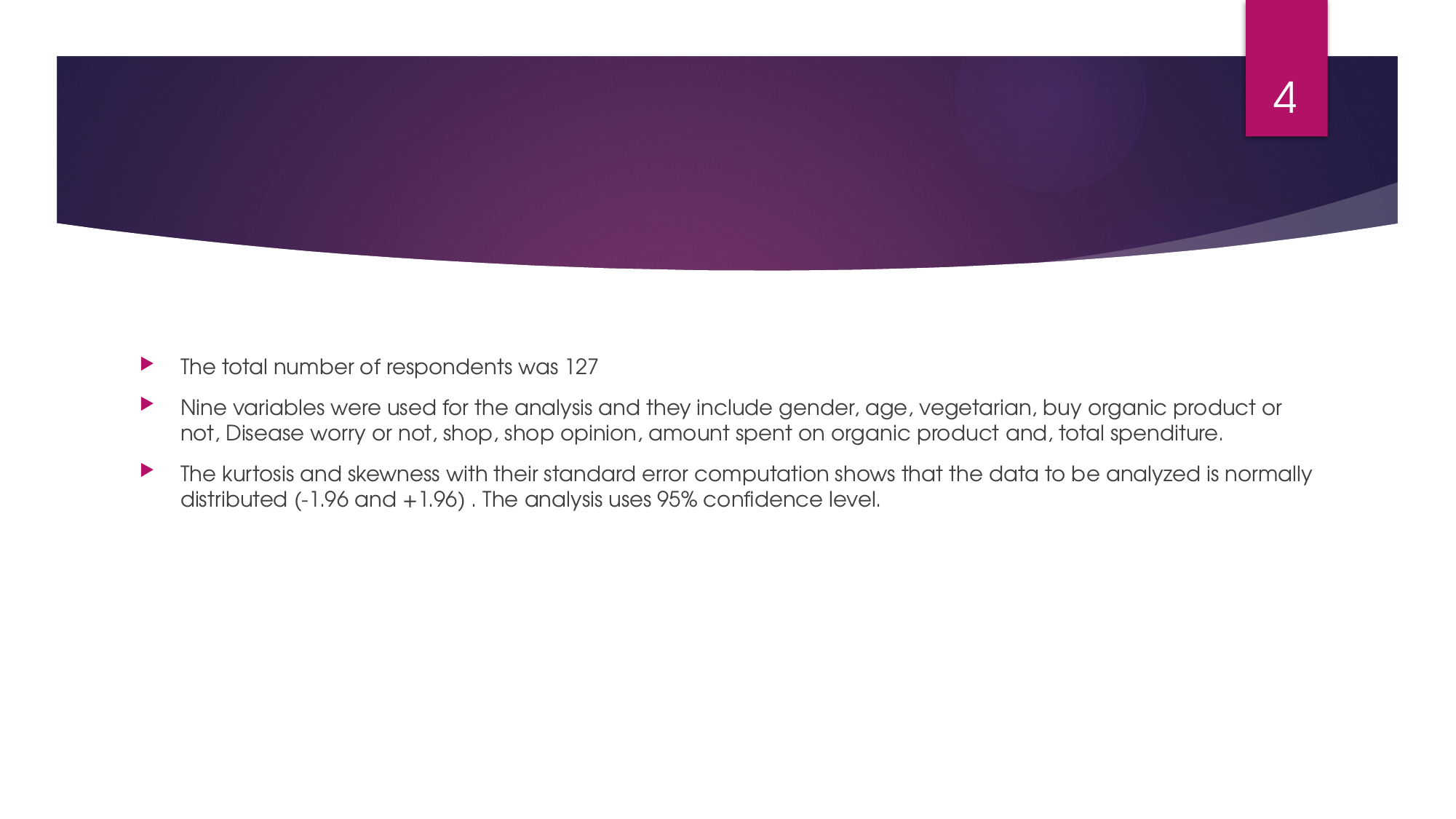

4
#
The total number of respondents was 127
Nine variables were used for the analysis and they include gender, age, vegetarian, buy organic product or not, Disease worry or not, shop, shop opinion, amount spent on organic product and, total spenditure.
The kurtosis and skewness with their standard error computation shows that the data to be analyzed is normally distributed (-1.96 and +1.96) . The analysis uses 95% confidence level.